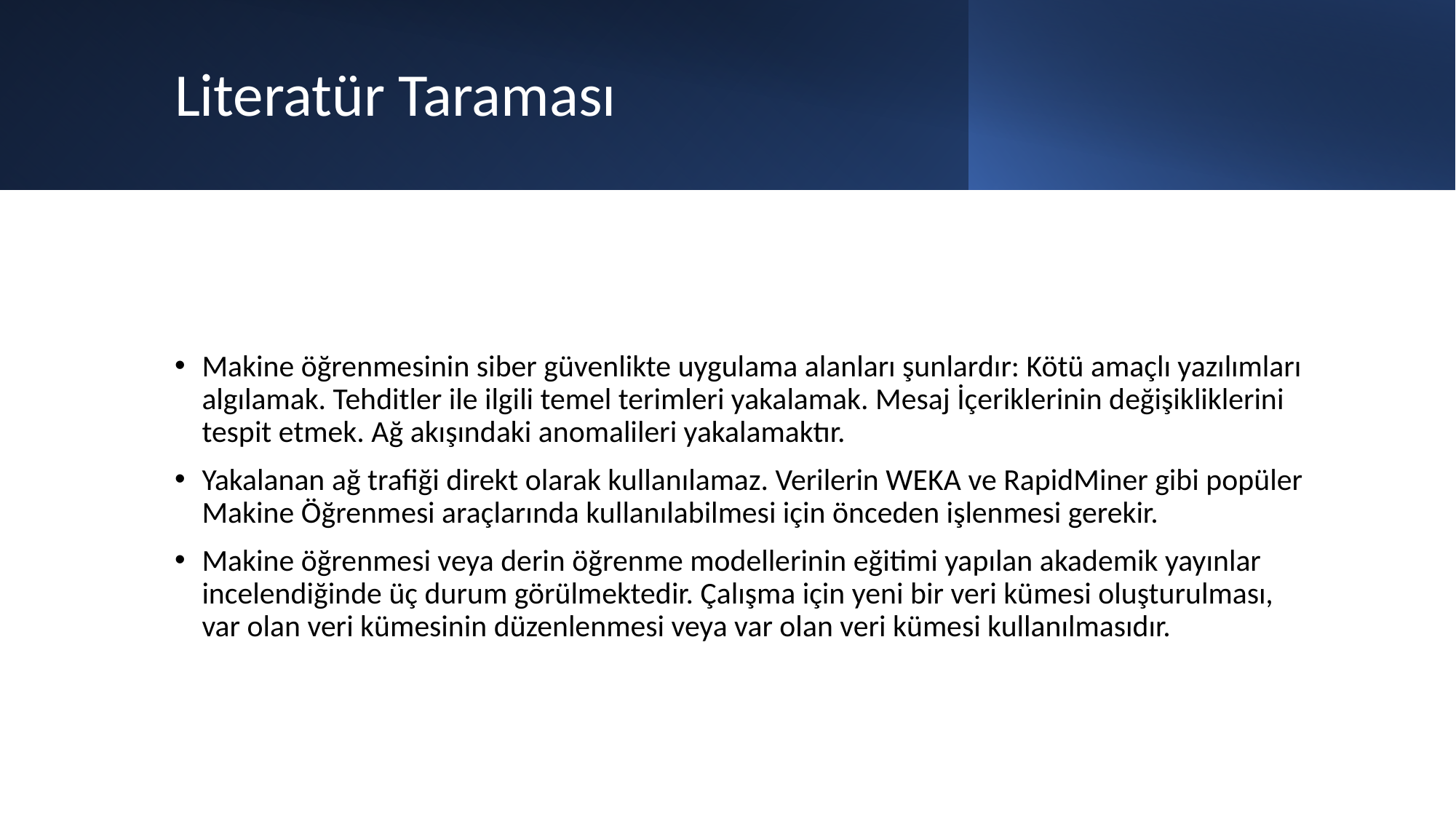

# Literatür Taraması
Makine öğrenmesinin siber güvenlikte uygulama alanları şunlardır: Kötü amaçlı yazılımları algılamak. Tehditler ile ilgili temel terimleri yakalamak. Mesaj İçeriklerinin değişikliklerini tespit etmek. Ağ akışındaki anomalileri yakalamaktır.
Yakalanan ağ trafiği direkt olarak kullanılamaz. Verilerin WEKA ve RapidMiner gibi popüler Makine Öğrenmesi araçlarında kullanılabilmesi için önceden işlenmesi gerekir.
Makine öğrenmesi veya derin öğrenme modellerinin eğitimi yapılan akademik yayınlar incelendiğinde üç durum görülmektedir. Çalışma için yeni bir veri kümesi oluşturulması, var olan veri kümesinin düzenlenmesi veya var olan veri kümesi kullanılmasıdır.
6